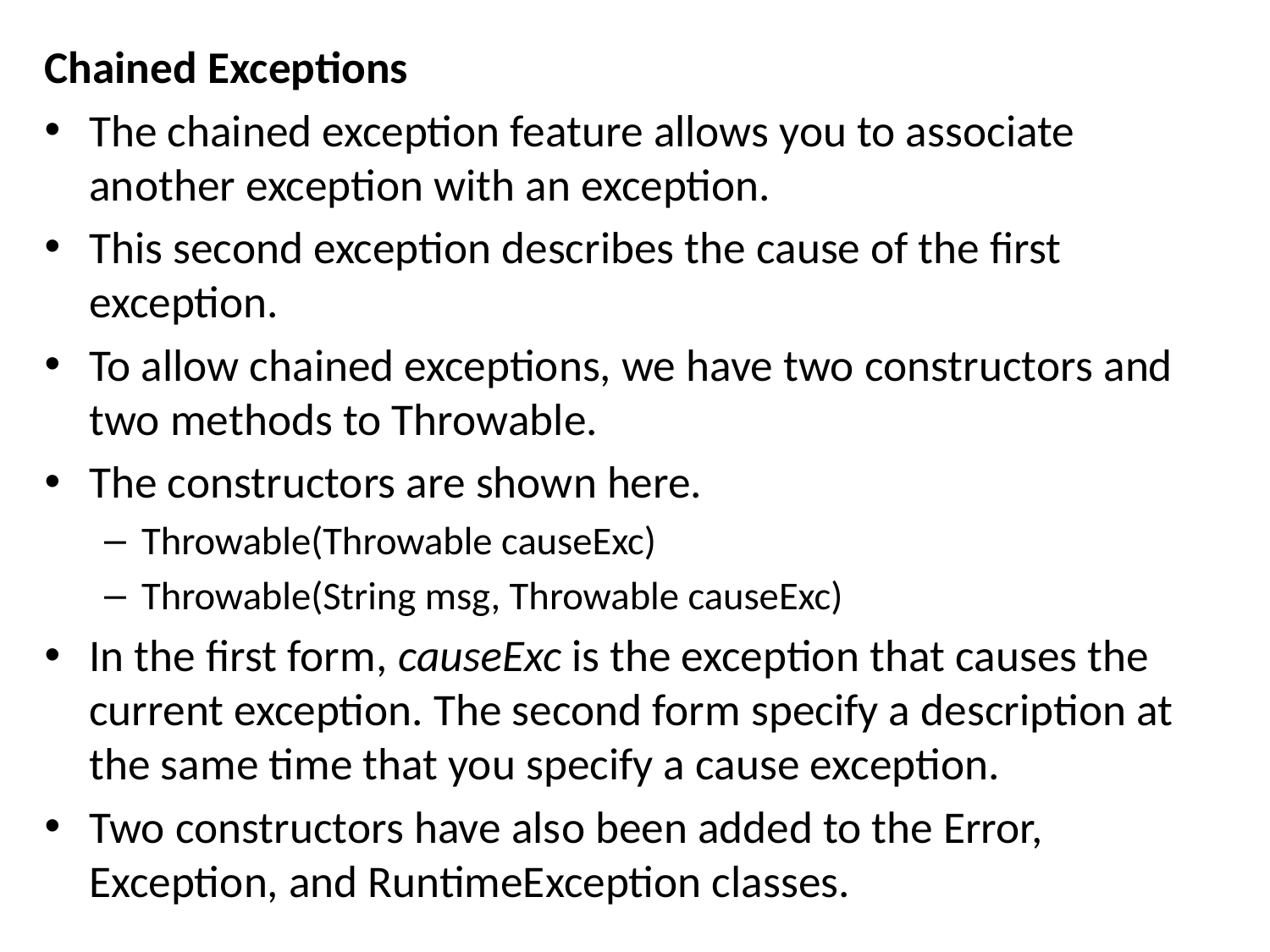

Chained Exceptions
The chained exception feature allows you to associate another exception with an exception.
This second exception describes the cause of the first exception.
To allow chained exceptions, we have two constructors and two methods to Throwable.
The constructors are shown here.
Throwable(Throwable causeExc)
Throwable(String msg, Throwable causeExc)
In the first form, causeExc is the exception that causes the current exception. The second form specify a description at the same time that you specify a cause exception.
Two constructors have also been added to the Error, Exception, and RuntimeException classes.